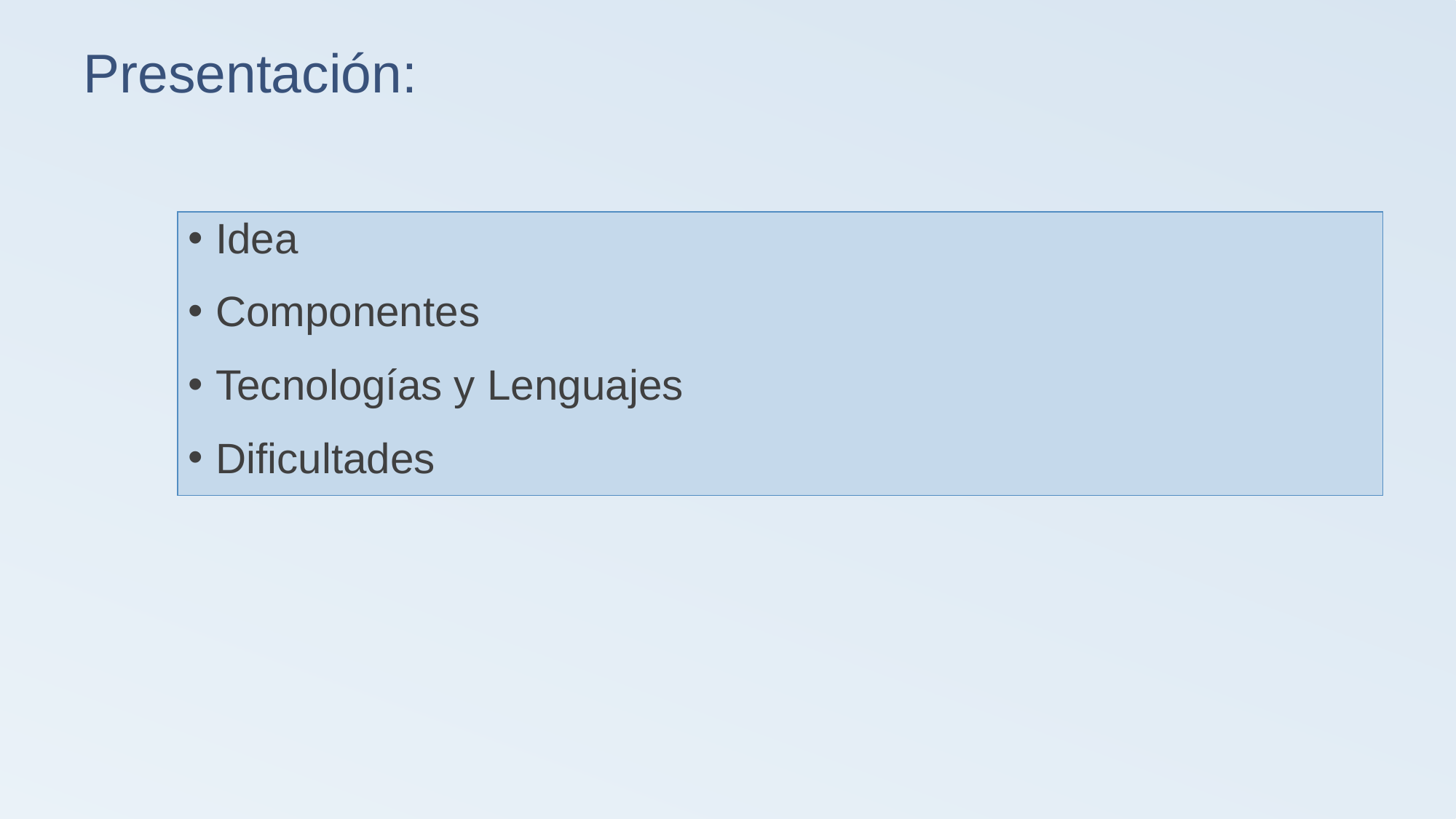

# Presentación:
Idea
Componentes
Tecnologías y Lenguajes
Dificultades